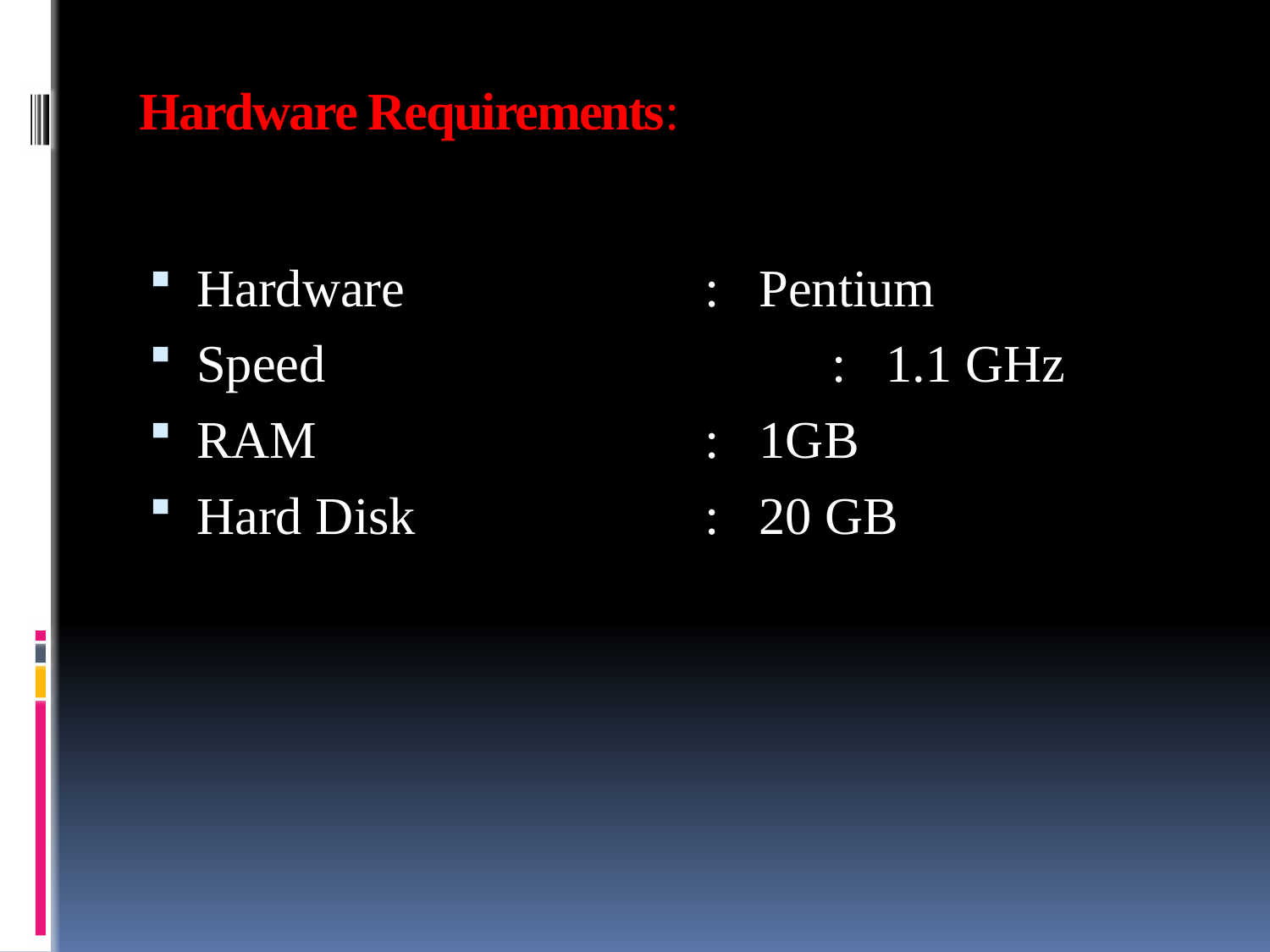

# Hardware Requirements:
Hardware 			:   Pentium
Speed				:   1.1 GHz
RAM				:   1GB
Hard Disk			:   20 GB